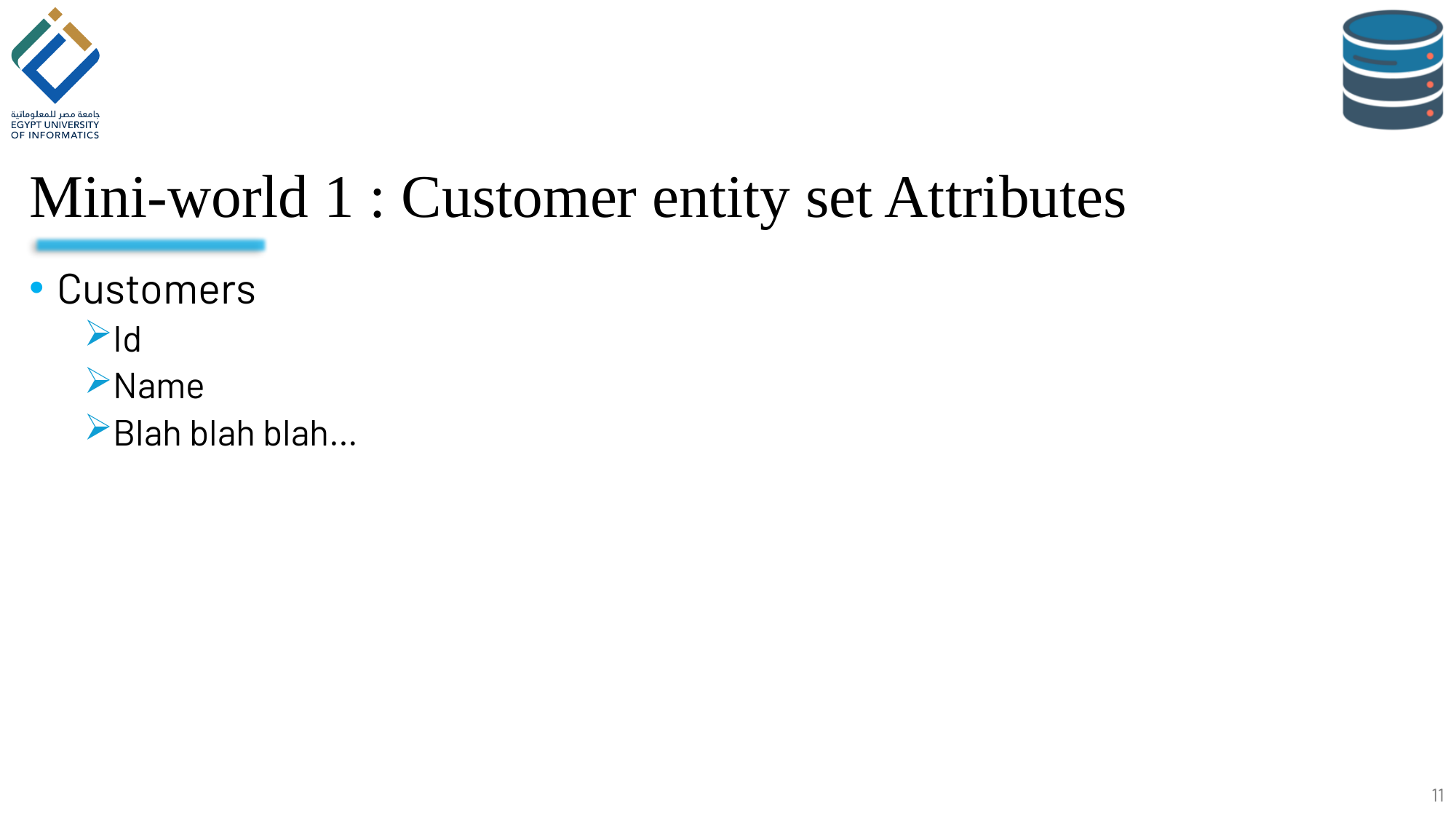

# Mini-world 1 : Customer entity set Attributes
Customers
Id
Name
Blah blah blah…
11